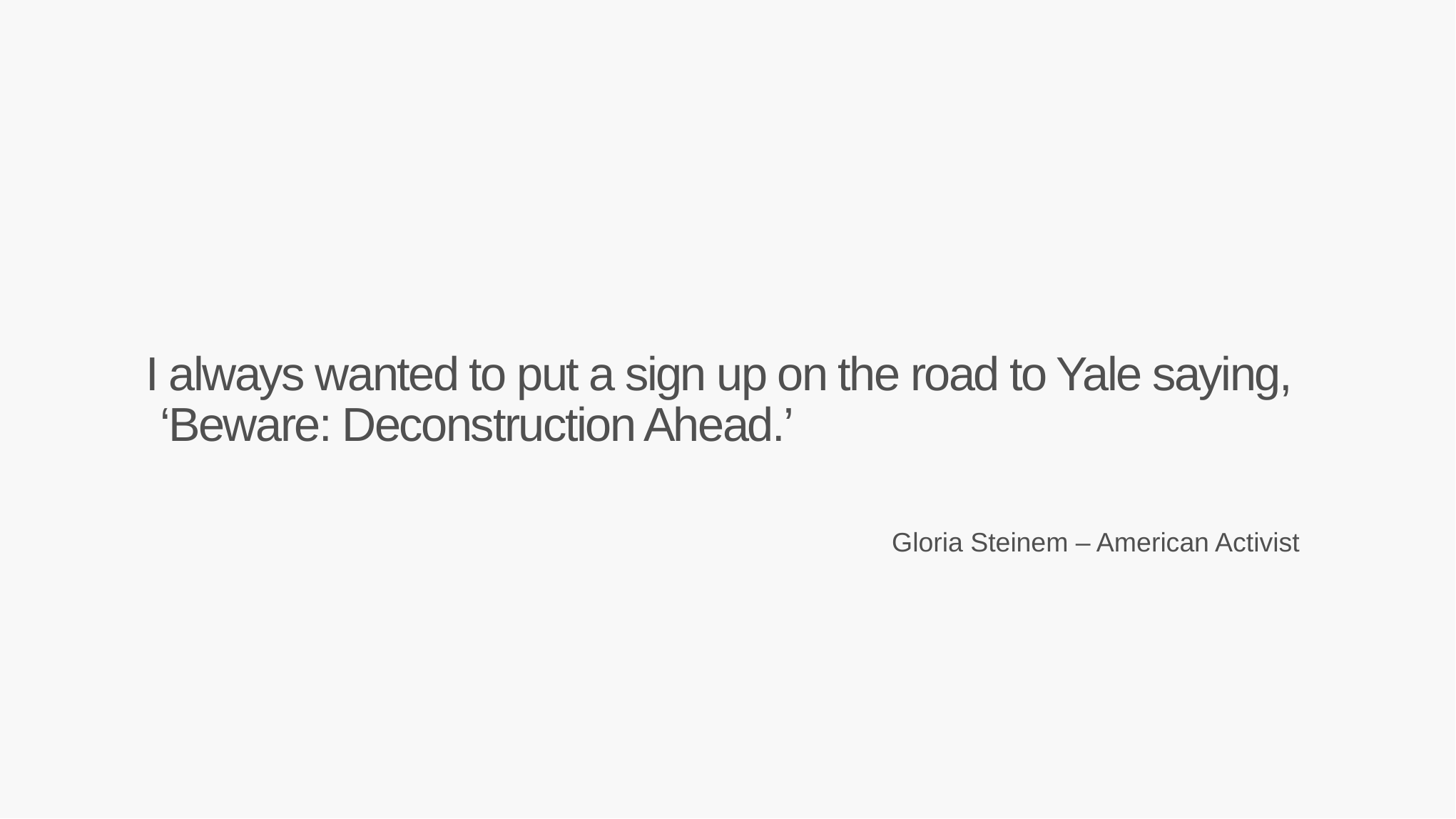

# I always wanted to put a sign up on the road to Yale saying, ‘Beware: Deconstruction Ahead.’
Gloria Steinem – American Activist